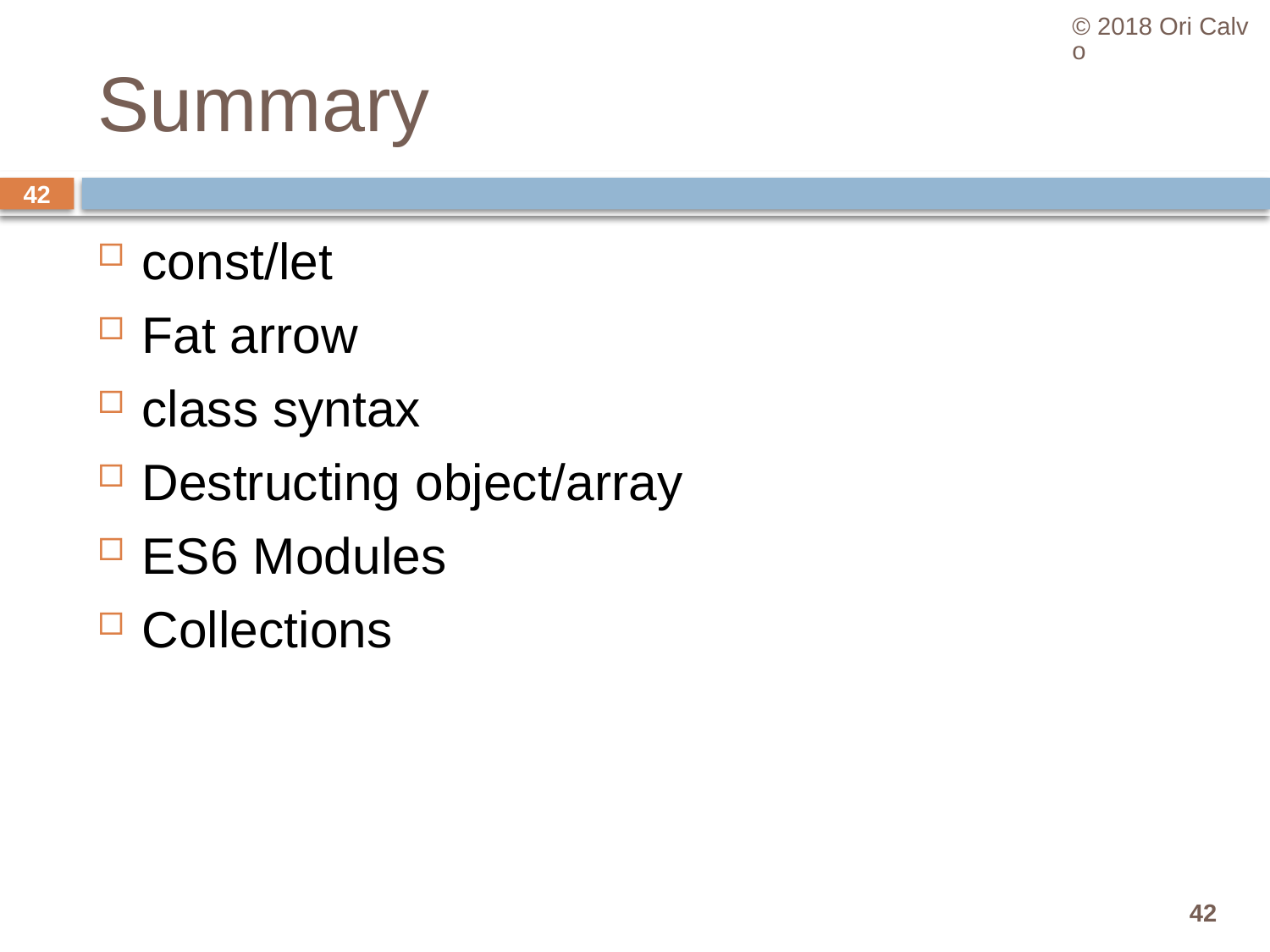

© 2018 Ori Calvo
# Summary
42
const/let
Fat arrow
class syntax
Destructing object/array
ES6 Modules
Collections